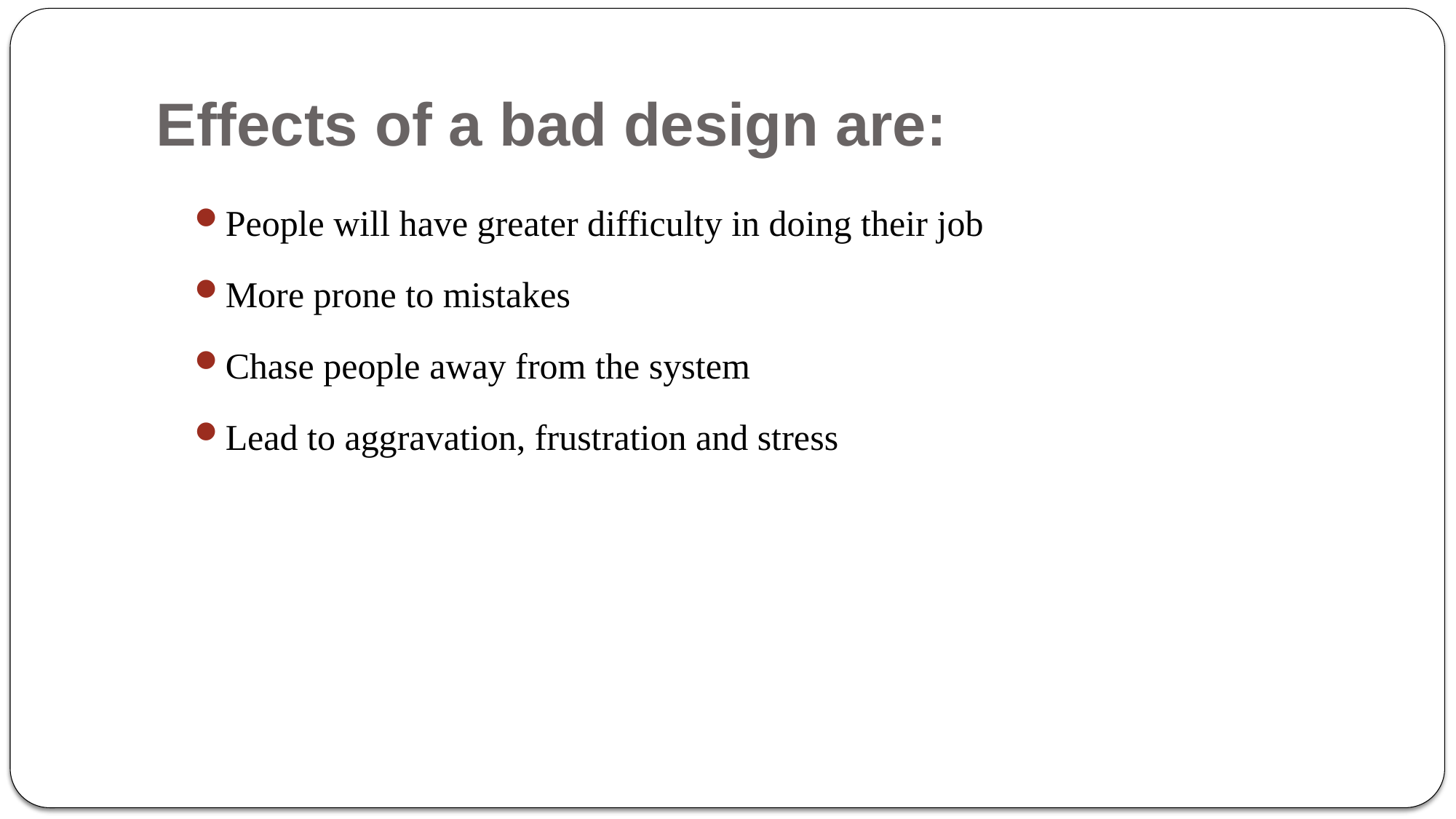

# Effects of a bad design are:
People will have greater difficulty in doing their job
More prone to mistakes
Chase people away from the system
Lead to aggravation, frustration and stress